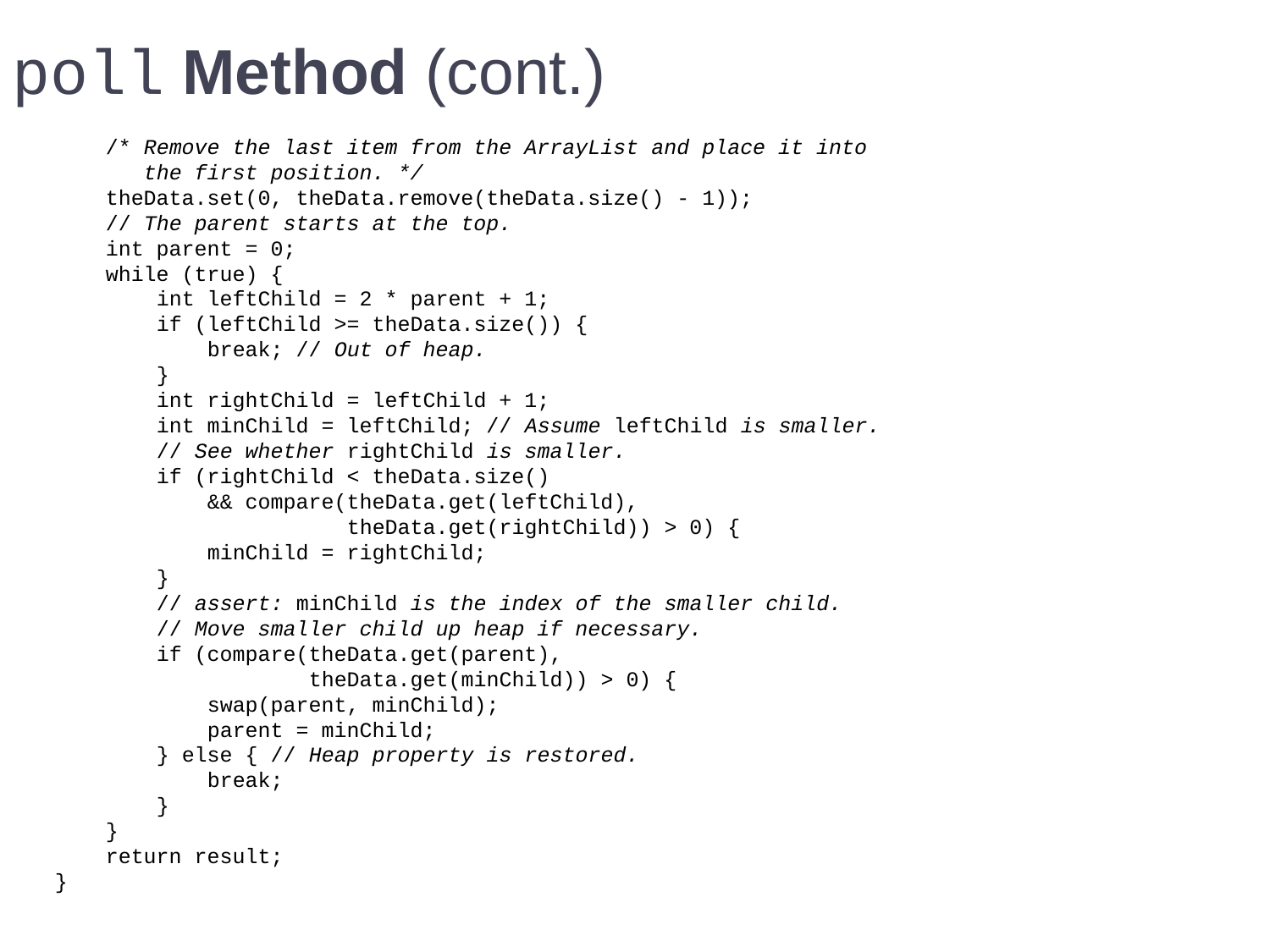

poll Method (cont.)
    /* Remove the last item from the ArrayList and place it into
       the first position. */
    theData.set(0, theData.remove(theData.size() - 1));
    // The parent starts at the top.
    int parent = 0;
    while (true) {
        int leftChild = 2 * parent + 1;
        if (leftChild >= theData.size()) {
	  break; // Out of heap.
        }
        int rightChild = leftChild + 1;
        int minChild = leftChild; // Assume leftChild is smaller.
        // See whether rightChild is smaller.
        if (rightChild < theData.size()
	  && compare(theData.get(leftChild),
	   	   theData.get(rightChild)) > 0) {
	  minChild = rightChild;
        }
        // assert: minChild is the index of the smaller child.
        // Move smaller child up heap if necessary.
        if (compare(theData.get(parent),
	          theData.get(minChild)) > 0) {
	  swap(parent, minChild);
	  parent = minChild;
        } else { // Heap property is restored.
	  break;
        }
    }
    return result;
}